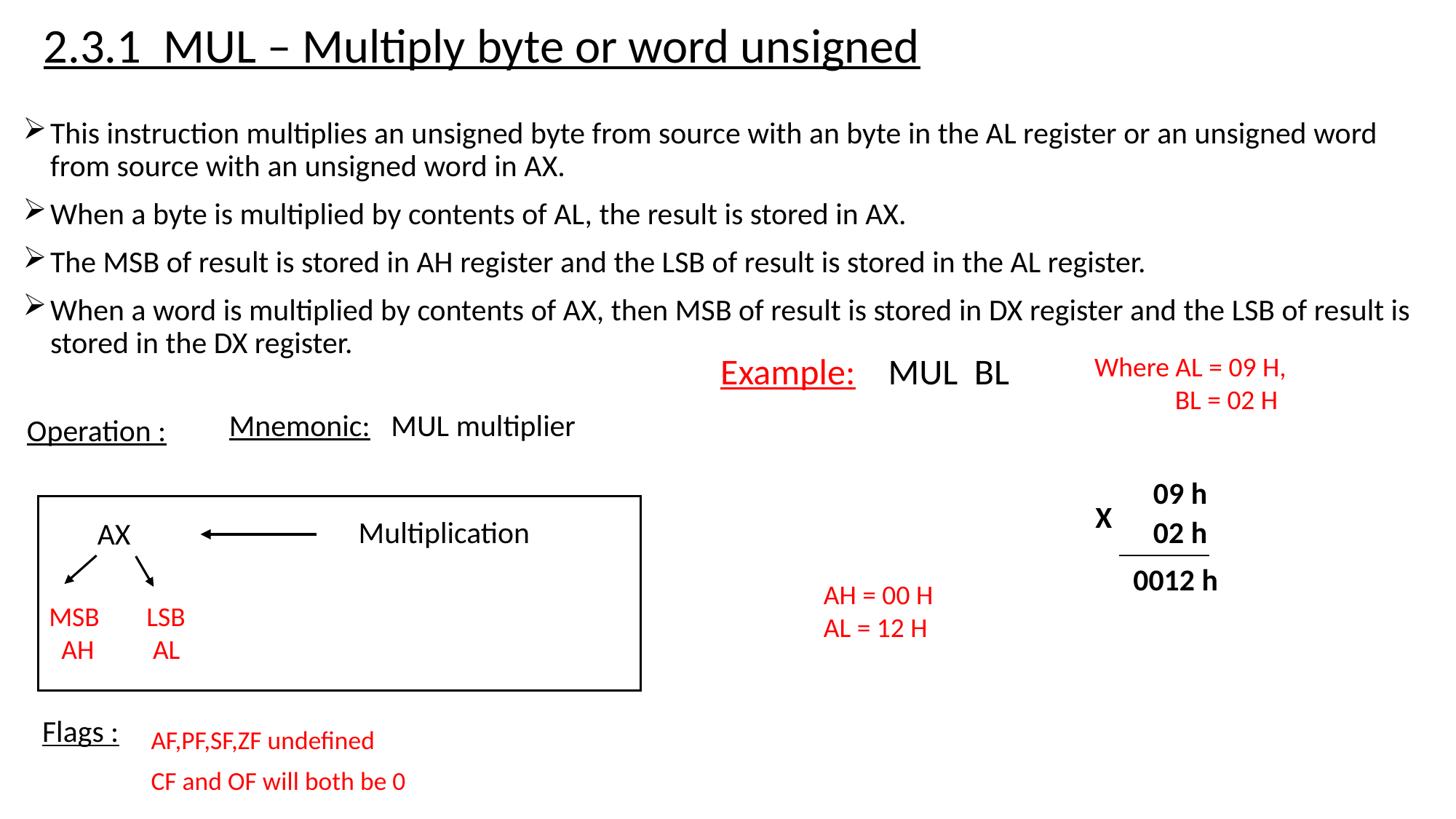

# 2.3.1  MUL – Multiply byte or word unsigned
This instruction multiplies an unsigned byte from source with an byte in the AL register or an unsigned word from source with an unsigned word in AX.
When a byte is multiplied by contents of AL, the result is stored in AX.
The MSB of result is stored in AH register and the LSB of result is stored in the AL register.
When a word is multiplied by contents of AX, then MSB of result is stored in DX register and the LSB of result is stored in the DX register.

Where AL = 09 H,
             BL = 02 H
Example:    MUL  BL

Mnemonic:   MUL multiplier

Operation :

Multiplication

AX

09 h

02 h
X
0012 h
            AH = 00 H
            AL = 12 H
MSB
  AH
LSB
 AL
Flags :

AF,PF,SF,ZF undefined
CF and OF will both be 0